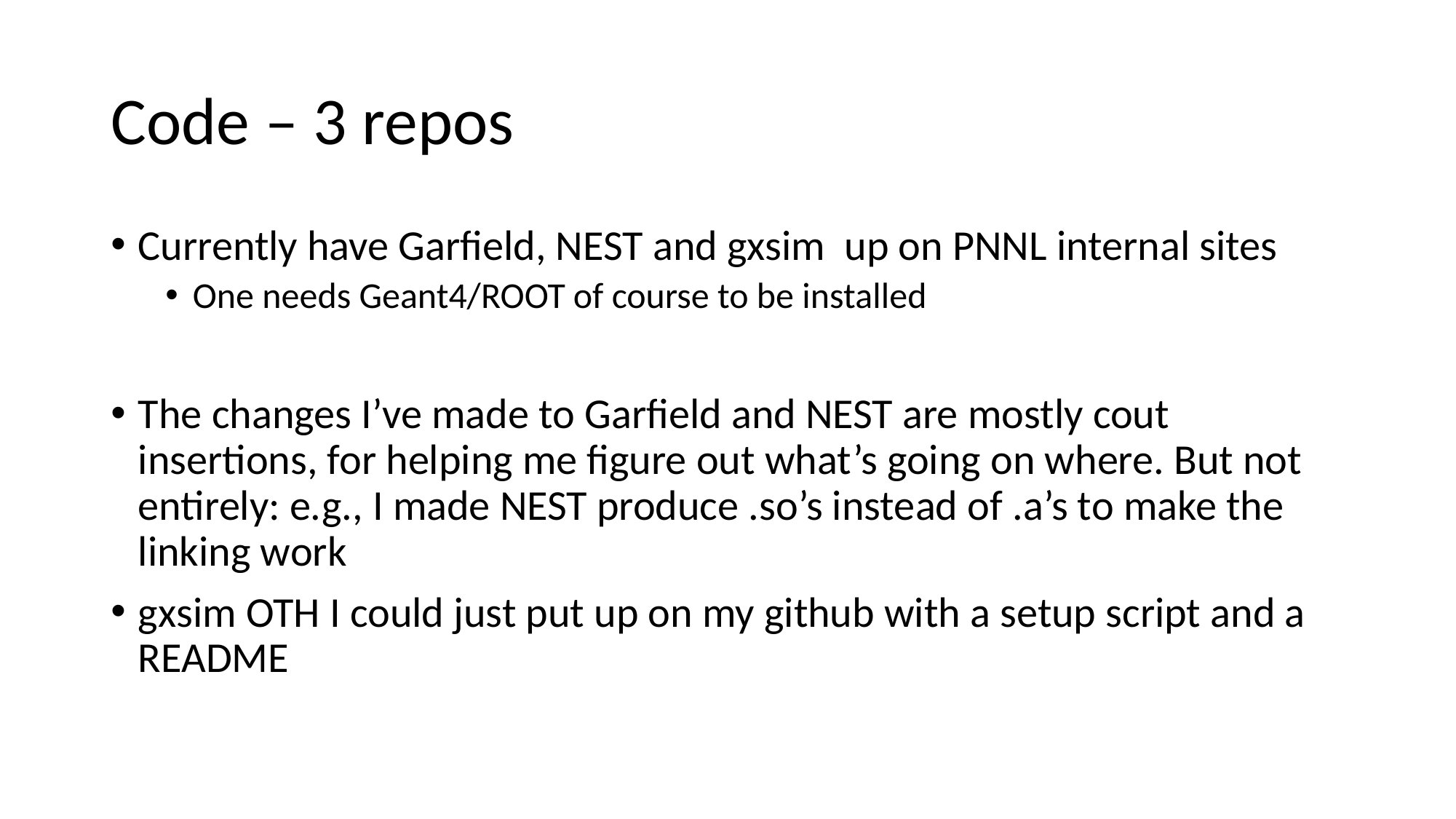

# Code – 3 repos
Currently have Garfield, NEST and gxsim  up on PNNL internal sites
One needs Geant4/ROOT of course to be installed

The changes I’ve made to Garfield and NEST are mostly cout insertions, for helping me figure out what’s going on where. But not entirely: e.g., I made NEST produce .so’s instead of .a’s to make the linking work
gxsim OTH I could just put up on my github with a setup script and a README